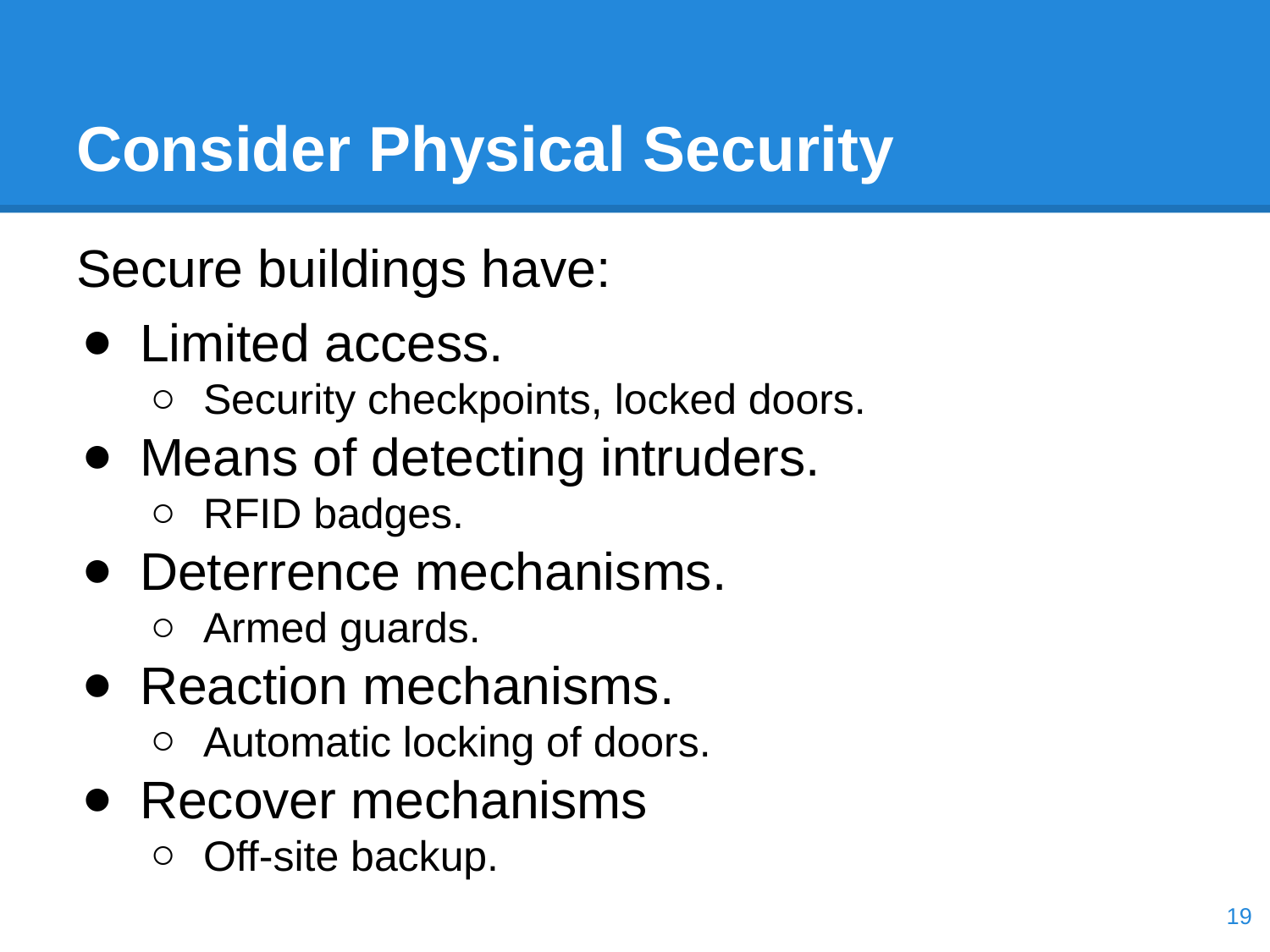

# Consider Physical Security
Secure buildings have:
Limited access.
Security checkpoints, locked doors.
Means of detecting intruders.
RFID badges.
Deterrence mechanisms.
Armed guards.
Reaction mechanisms.
Automatic locking of doors.
Recover mechanisms
Off-site backup.
19